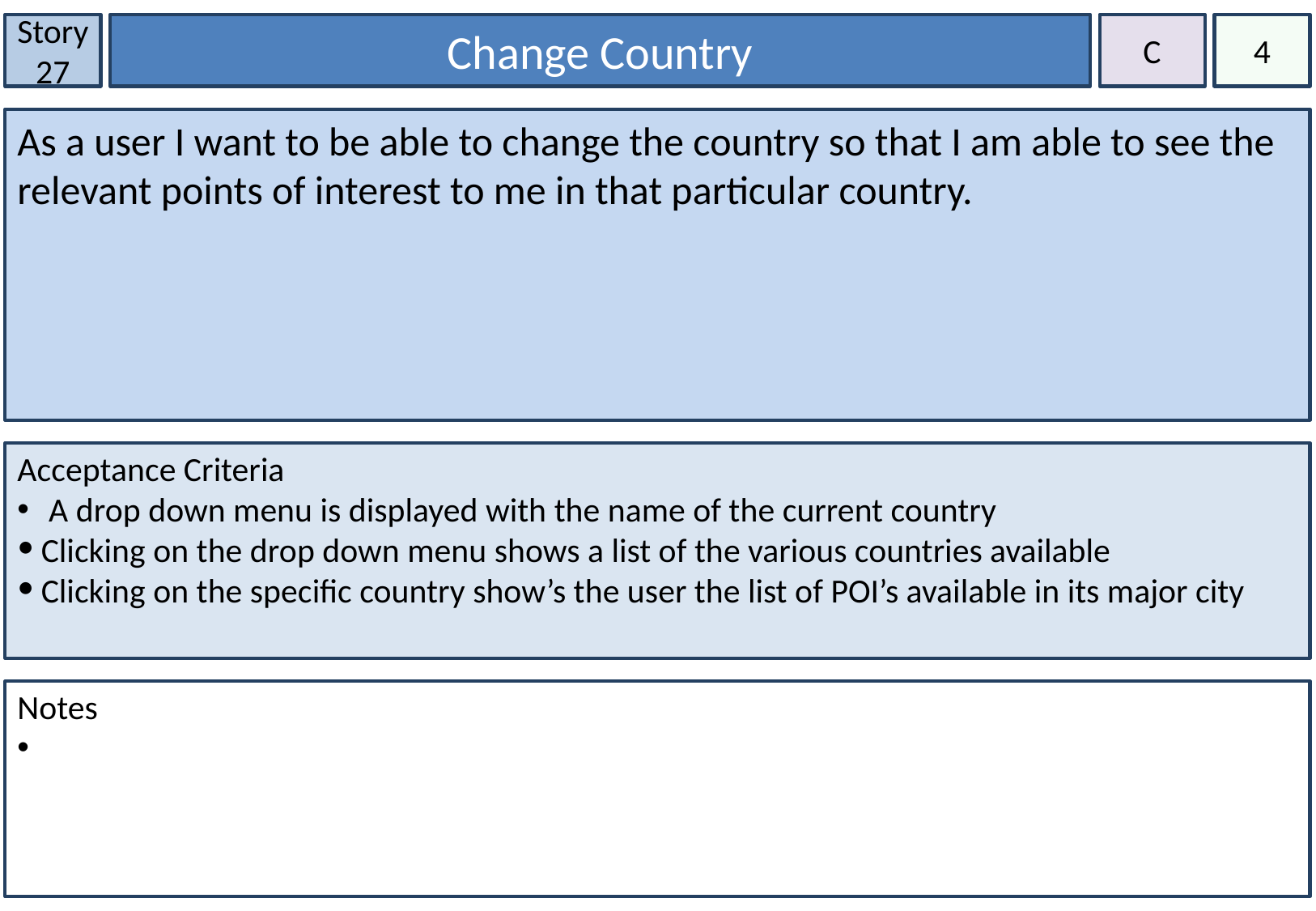

Story 27
Change Country
C
4
As a user I want to be able to change the country so that I am able to see the relevant points of interest to me in that particular country.
Acceptance Criteria
 A drop down menu is displayed with the name of the current country
Clicking on the drop down menu shows a list of the various countries available
Clicking on the specific country show’s the user the list of POI’s available in its major city
Notes